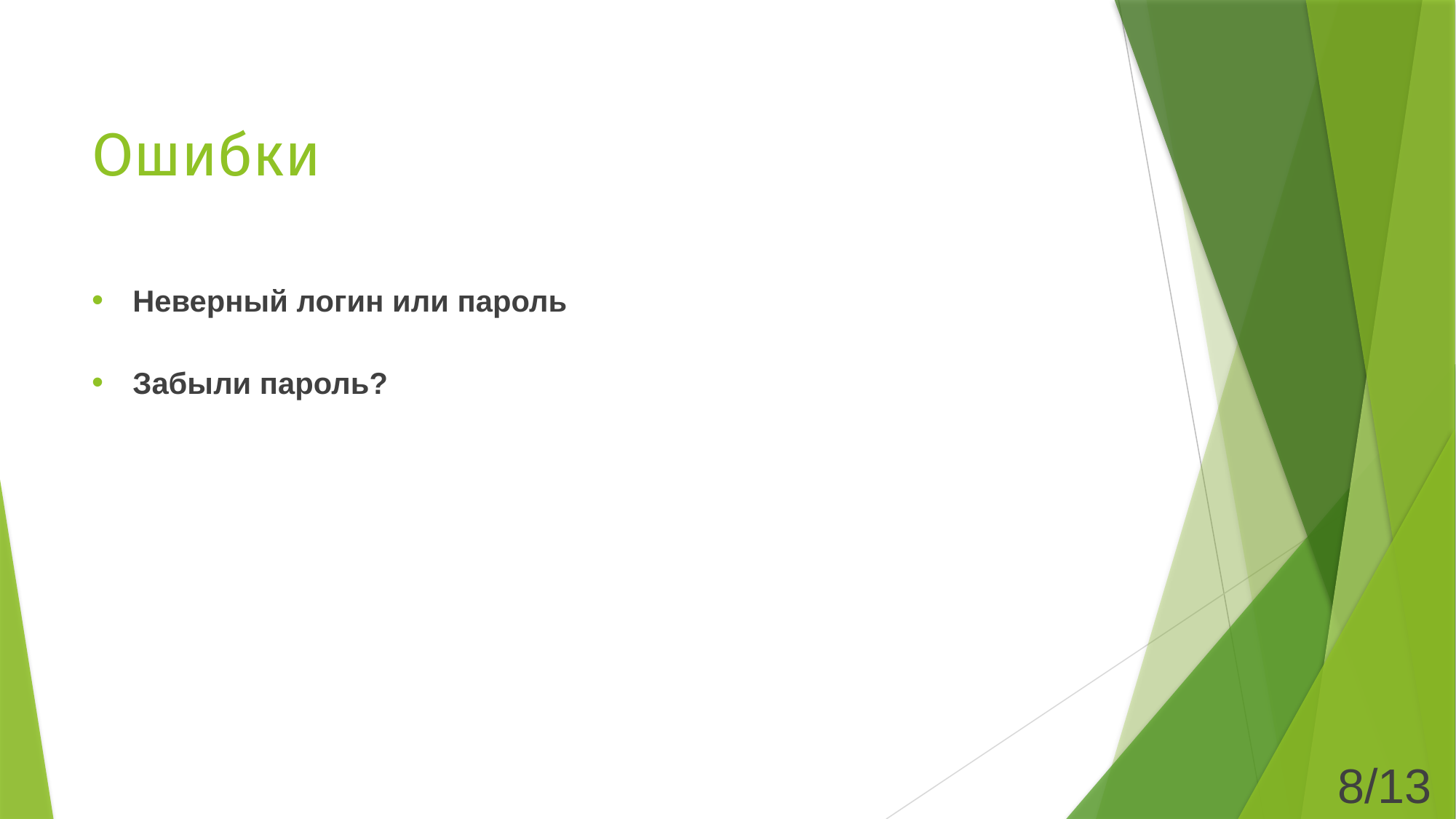

# Ошибки
Неверный логин или пароль
Забыли пароль?

8/13